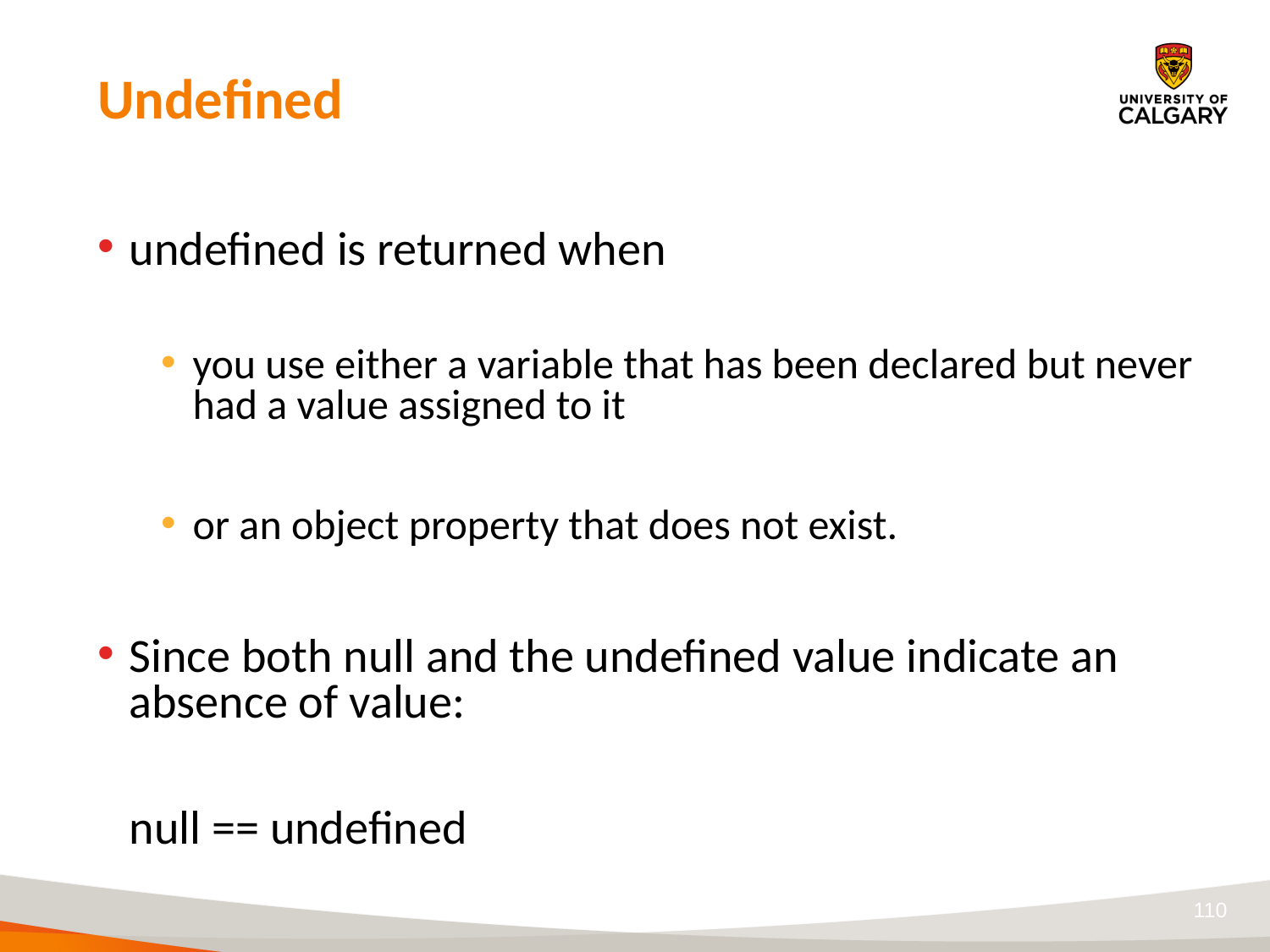

# Undefined
undefined is returned when

you use either a variable that has been declared but never had a value assigned to it

or an object property that does not exist.

Since both null and the undefined value indicate an absence of value:

	null == undefined
110